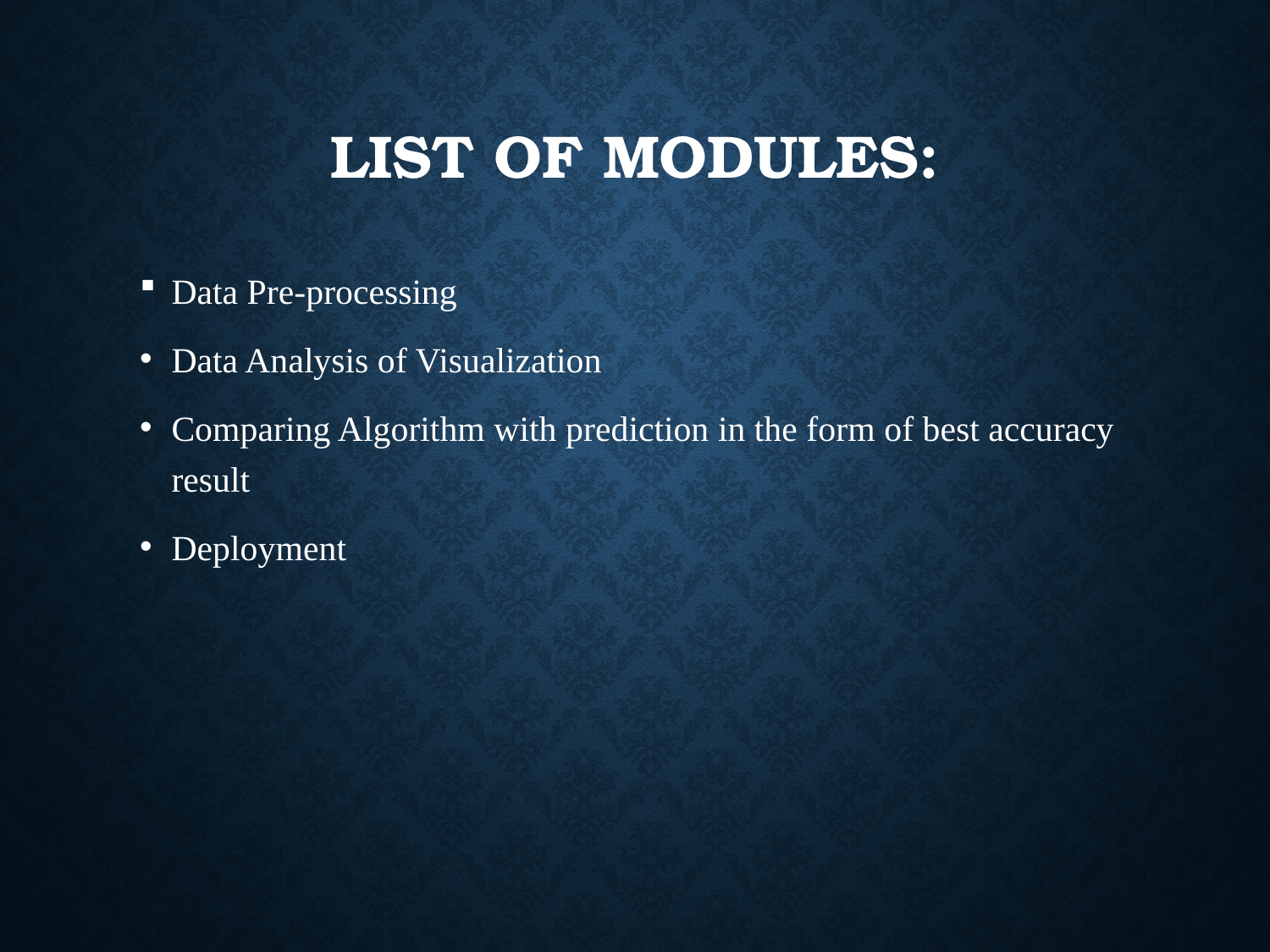

# List of Modules:
Data Pre-processing
Data Analysis of Visualization
Comparing Algorithm with prediction in the form of best accuracy result
Deployment